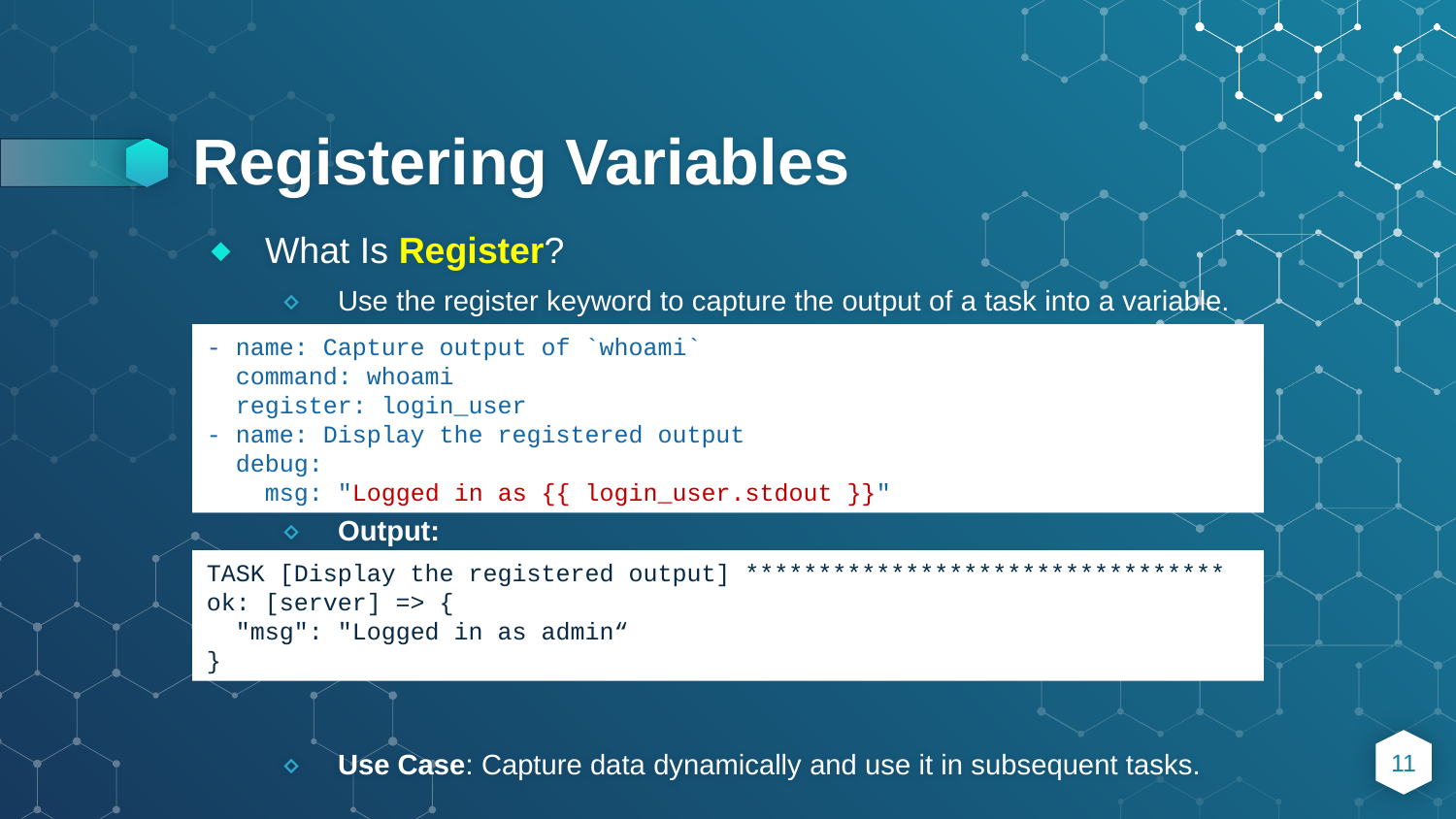

# Registering Variables
What Is Register?
Use the register keyword to capture the output of a task into a variable.

Output:

Use Case: Capture data dynamically and use it in subsequent tasks.

- name: Capture output of `whoami`
  command: whoami
  register: login_user
- name: Display the registered output
  debug:
    msg: "Logged in as {{ login_user.stdout }}"
TASK [Display the registered output] *********************************
ok: [server] => {
  "msg": "Logged in as admin“
}
11